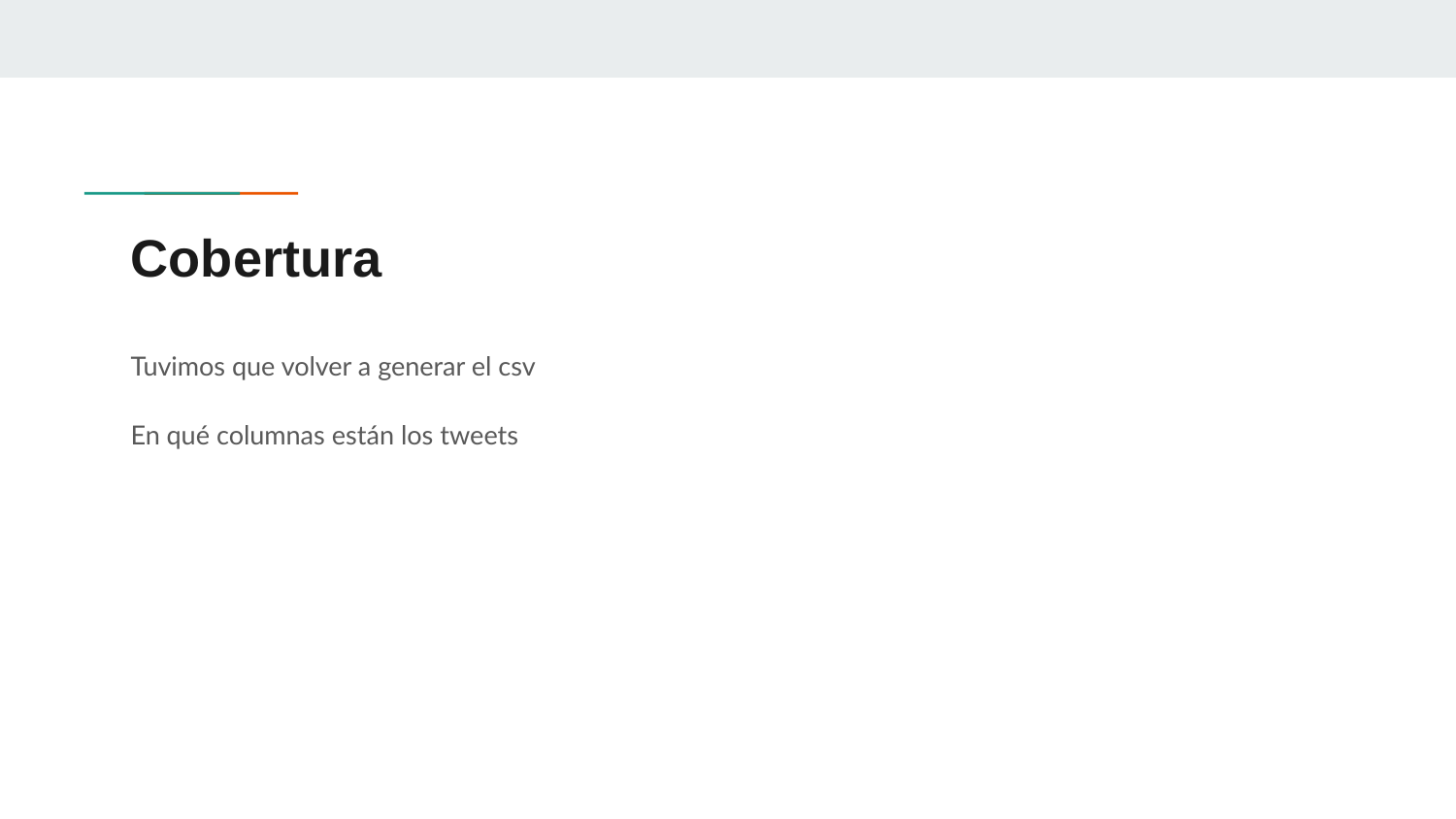

# Cobertura
Tuvimos que volver a generar el csv
En qué columnas están los tweets